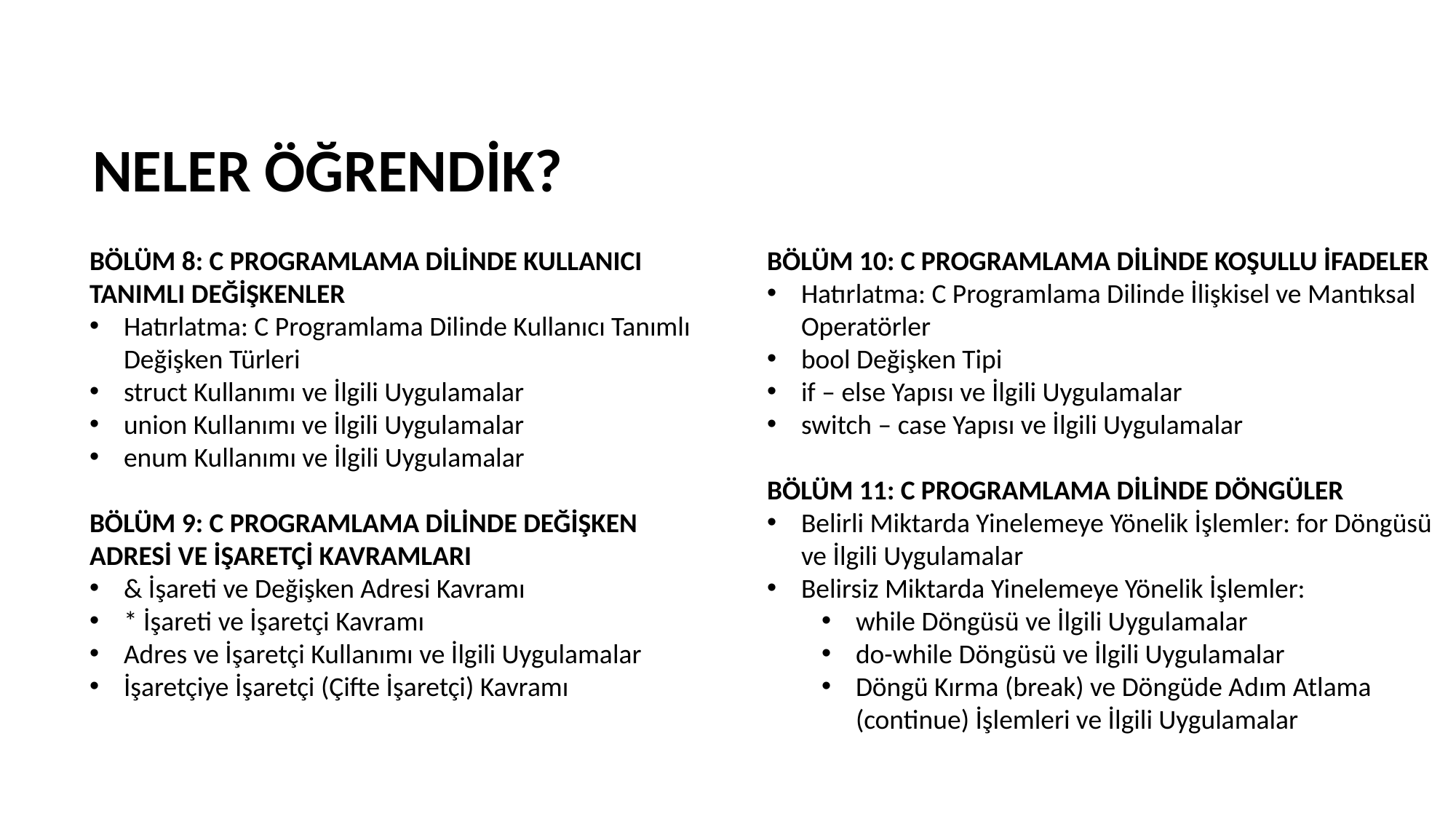

NELER ÖĞRENDİK?
BÖLÜM 8: C PROGRAMLAMA DİLİNDE KULLANICI TANIMLI DEĞİŞKENLER
Hatırlatma: C Programlama Dilinde Kullanıcı Tanımlı Değişken Türleri
struct Kullanımı ve İlgili Uygulamalar
union Kullanımı ve İlgili Uygulamalar
enum Kullanımı ve İlgili Uygulamalar

BÖLÜM 9: C PROGRAMLAMA DİLİNDE DEĞİŞKEN ADRESİ VE İŞARETÇİ KAVRAMLARI
& İşareti ve Değişken Adresi Kavramı
* İşareti ve İşaretçi Kavramı
Adres ve İşaretçi Kullanımı ve İlgili Uygulamalar
İşaretçiye İşaretçi (Çifte İşaretçi) Kavramı

BÖLÜM 10: C PROGRAMLAMA DİLİNDE KOŞULLU İFADELER
Hatırlatma: C Programlama Dilinde İlişkisel ve Mantıksal Operatörler
bool Değişken Tipi
if – else Yapısı ve İlgili Uygulamalar
switch – case Yapısı ve İlgili Uygulamalar

BÖLÜM 11: C PROGRAMLAMA DİLİNDE DÖNGÜLER
Belirli Miktarda Yinelemeye Yönelik İşlemler: for Döngüsü ve İlgili Uygulamalar
Belirsiz Miktarda Yinelemeye Yönelik İşlemler:
while Döngüsü ve İlgili Uygulamalar
do-while Döngüsü ve İlgili Uygulamalar
Döngü Kırma (break) ve Döngüde Adım Atlama (continue) İşlemleri ve İlgili Uygulamalar